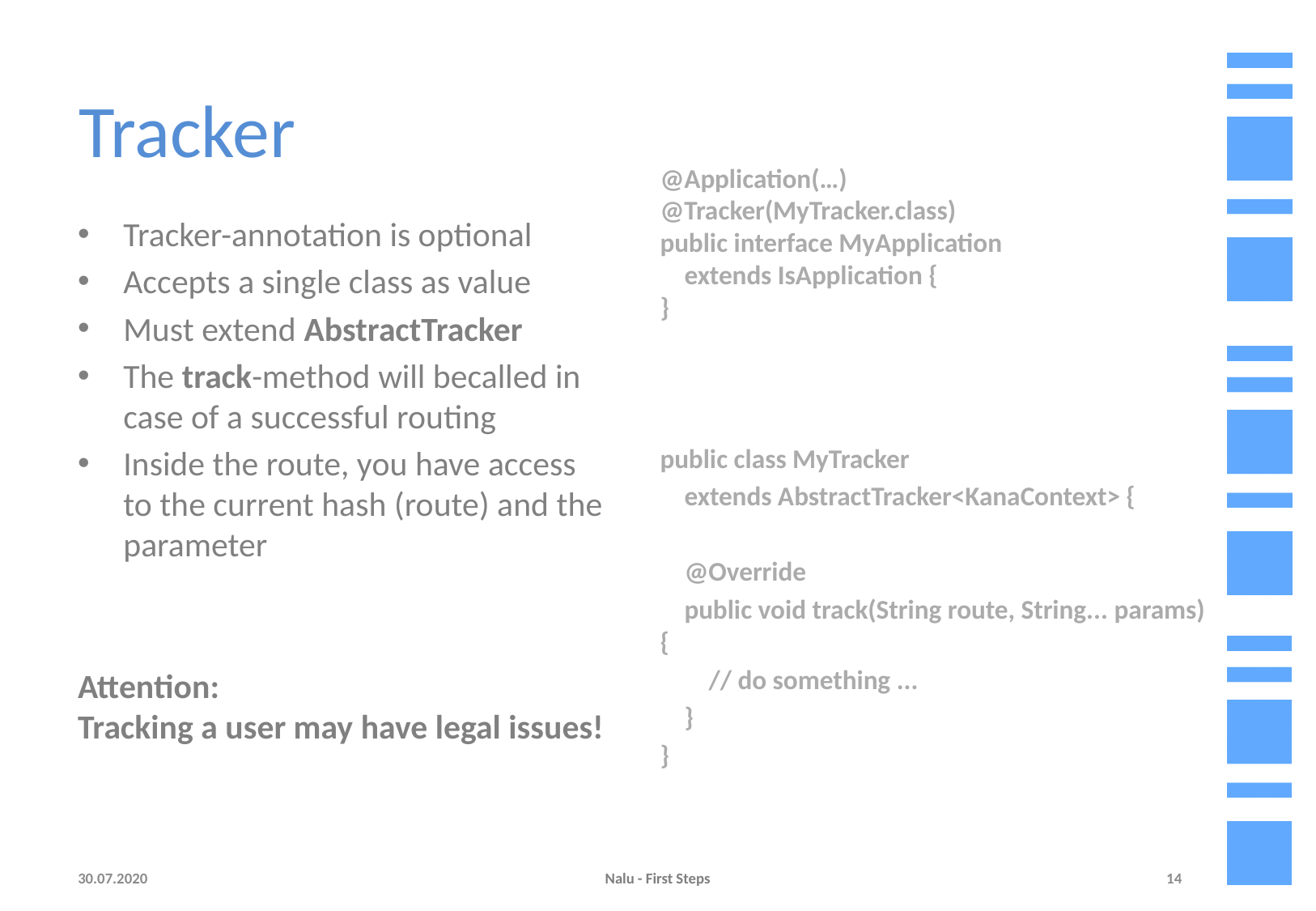

# Tracker
Tracker-annotation is optional
Accepts a single class as value
Must extend AbstractTracker
The track-method will becalled in case of a successful routing
Inside the route, you have access to the current hash (route) and the parameter

Attention:
Tracking a user may have legal issues!
@Application(…)
@Tracker(MyTracker.class)
public interface MyApplication
    extends IsApplication {
}

public class MyTracker
    extends AbstractTracker<KanaContext> {

    @Override
    public void track(String route, String... params) {
        // do something ...
    }
}

30.07.2020
Nalu - First Steps
14